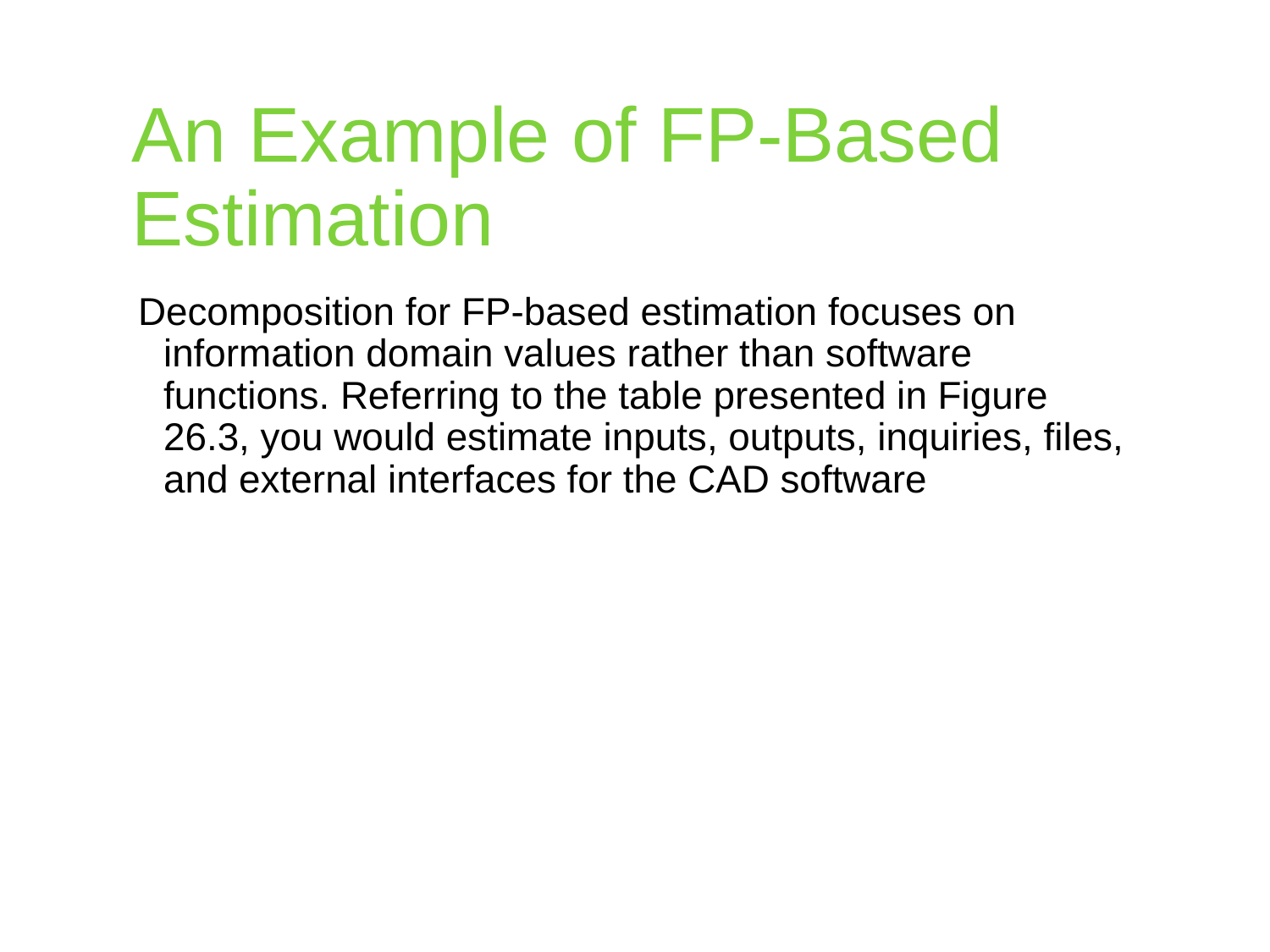

# An Example of FP-Based Estimation
Decomposition for FP-based estimation focuses on information domain values rather than software functions. Referring to the table presented in Figure 26.3, you would estimate inputs, outputs, inquiries, files, and external interfaces for the CAD software